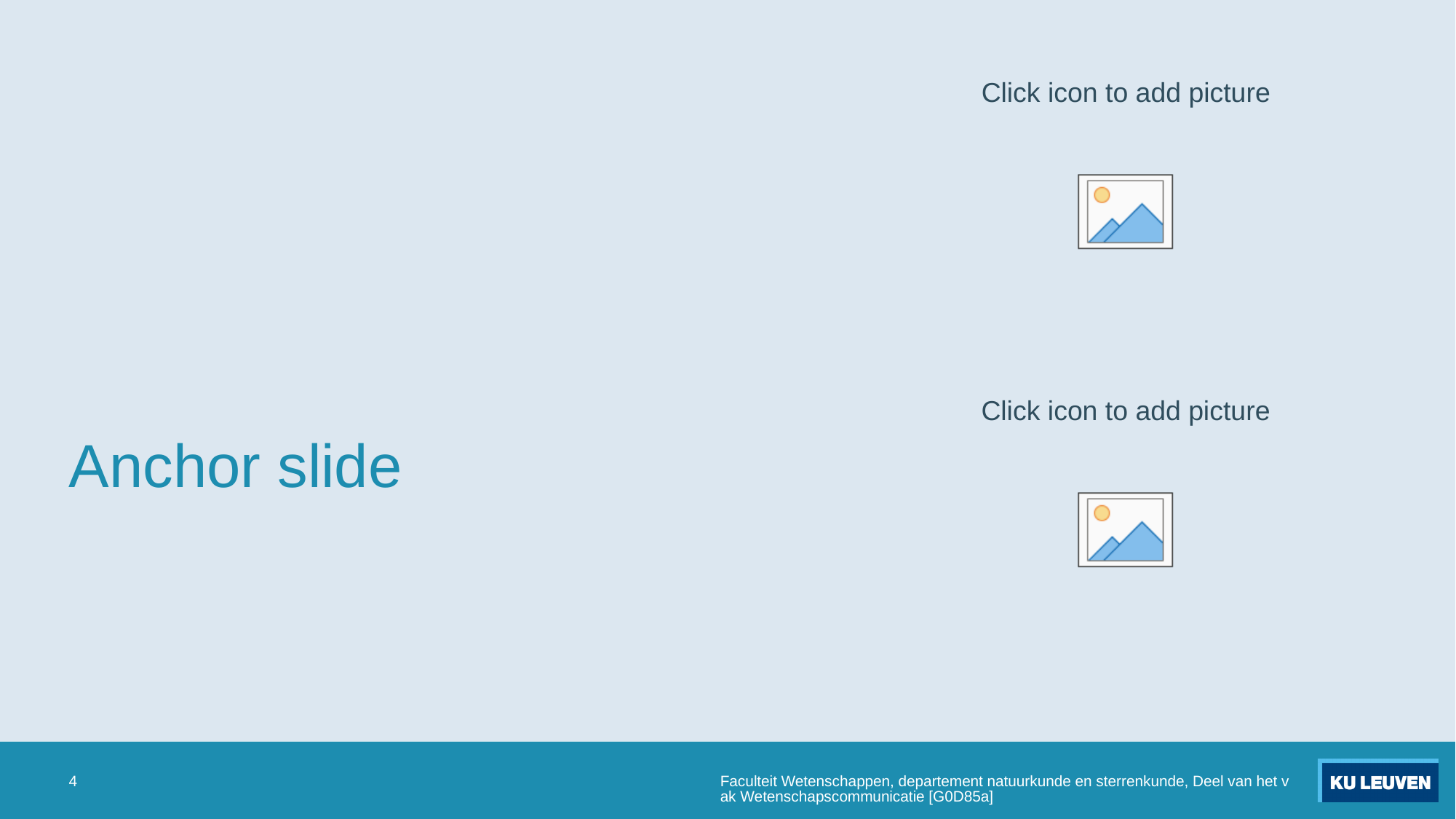

# Anchor slide

4
Faculteit Wetenschappen, departement natuurkunde en sterrenkunde, Deel van het vak Wetenschapscommunicatie [G0D85a]